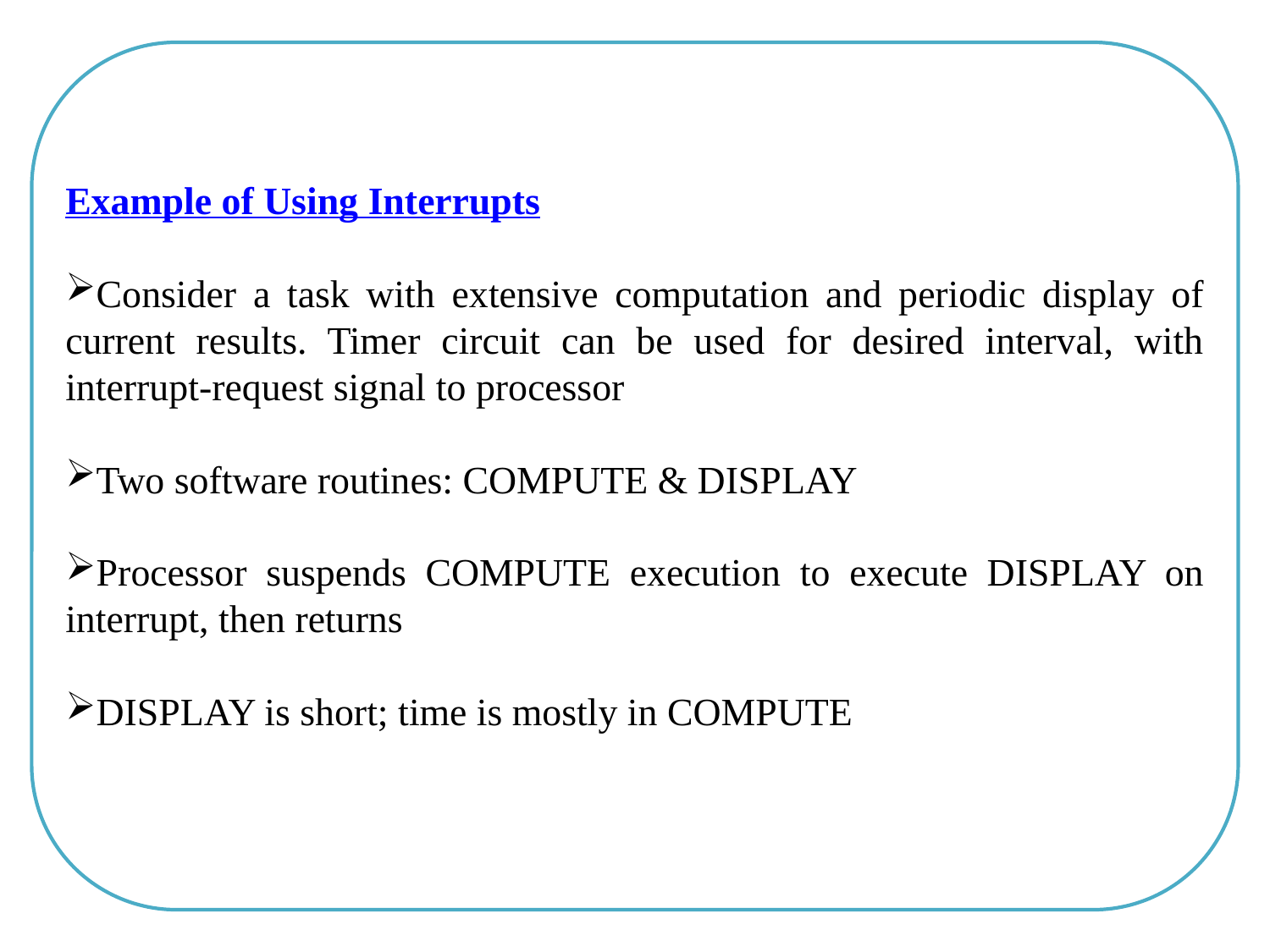

Example of Using Interrupts

Consider a task with extensive computation and periodic display of current results. Timer circuit can be used for desired interval, with interrupt-request signal to processor

Two software routines: COMPUTE & DISPLAY

Processor suspends COMPUTE execution to execute DISPLAY on interrupt, then returns

DISPLAY is short; time is mostly in COMPUTE